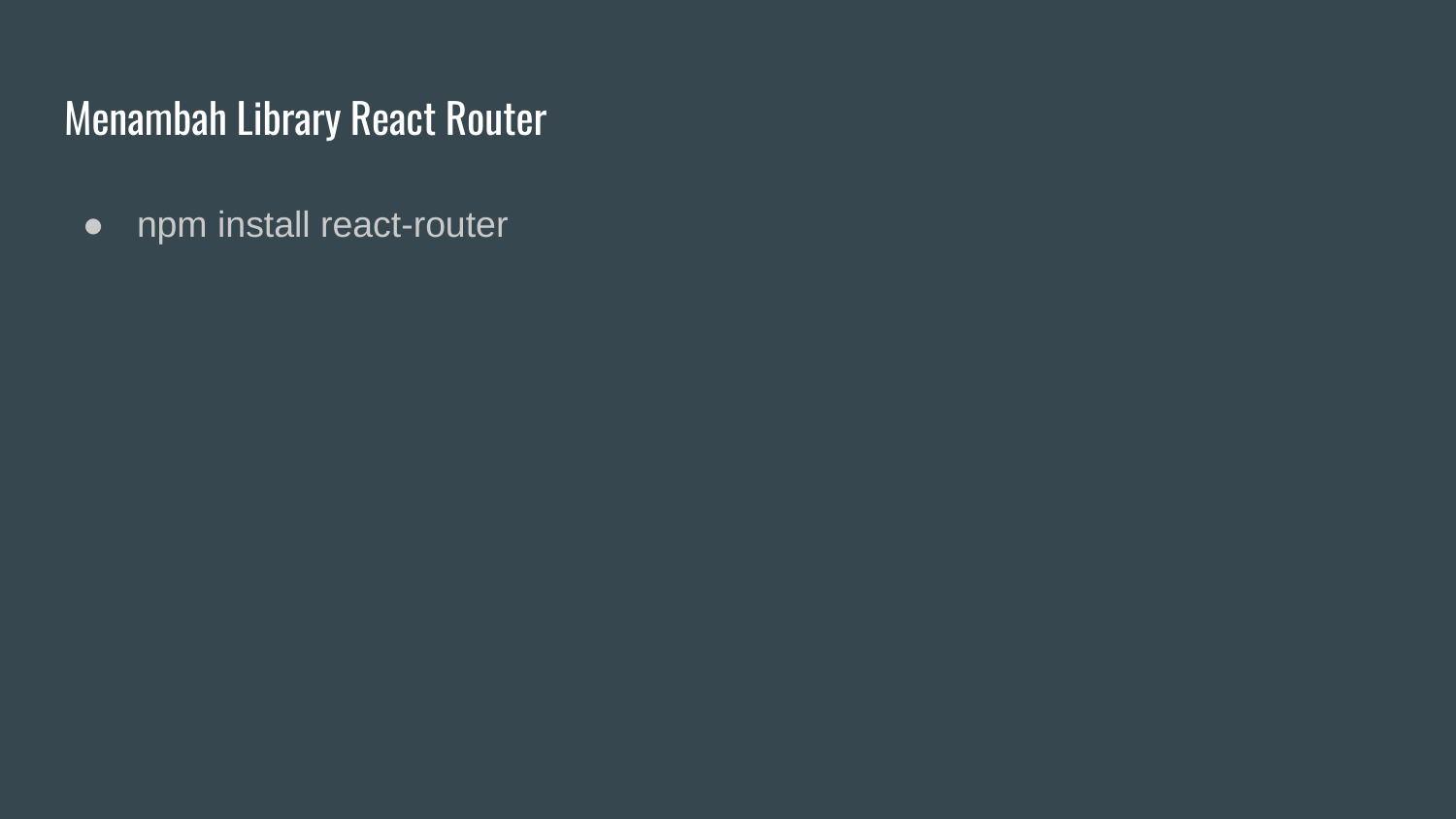

# Menambah Library React Router
npm install react-router